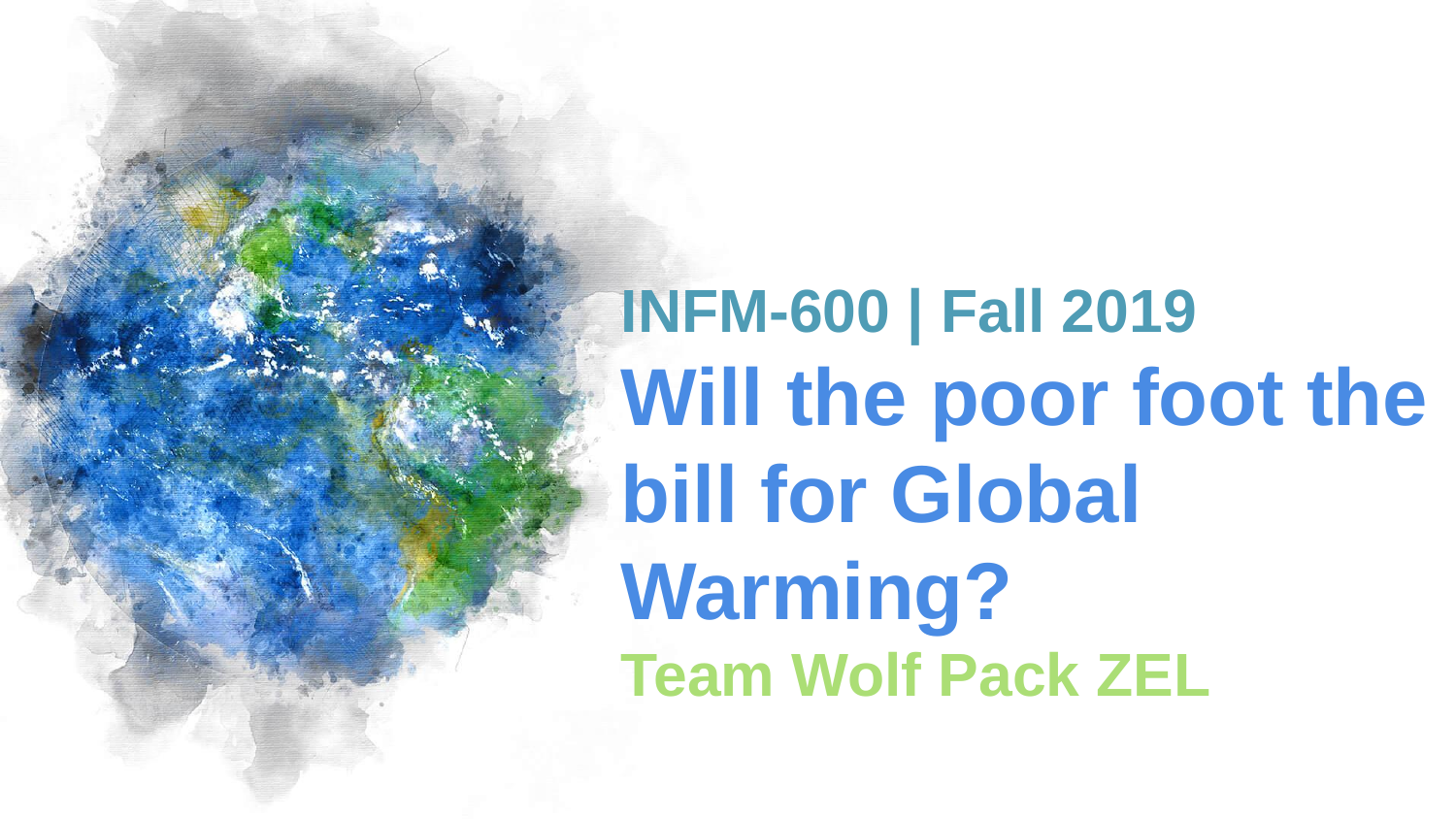

# INFM-600 | Fall 2019
Will the poor foot the bill for Global Warming?
Team Wolf Pack ZEL